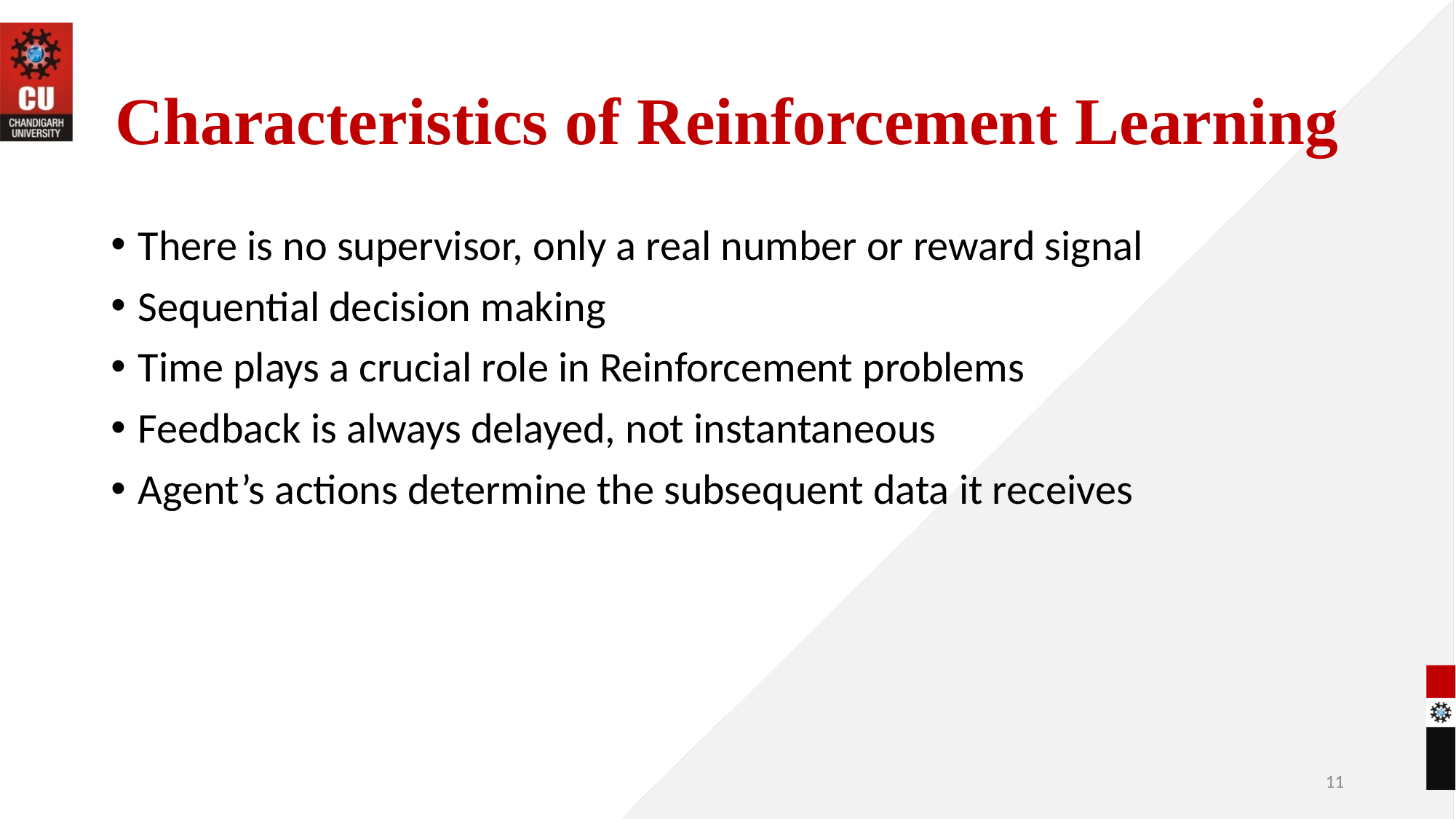

# Characteristics of Reinforcement Learning
There is no supervisor, only a real number or reward signal
Sequential decision making
Time plays a crucial role in Reinforcement problems
Feedback is always delayed, not instantaneous
Agent’s actions determine the subsequent data it receives

11